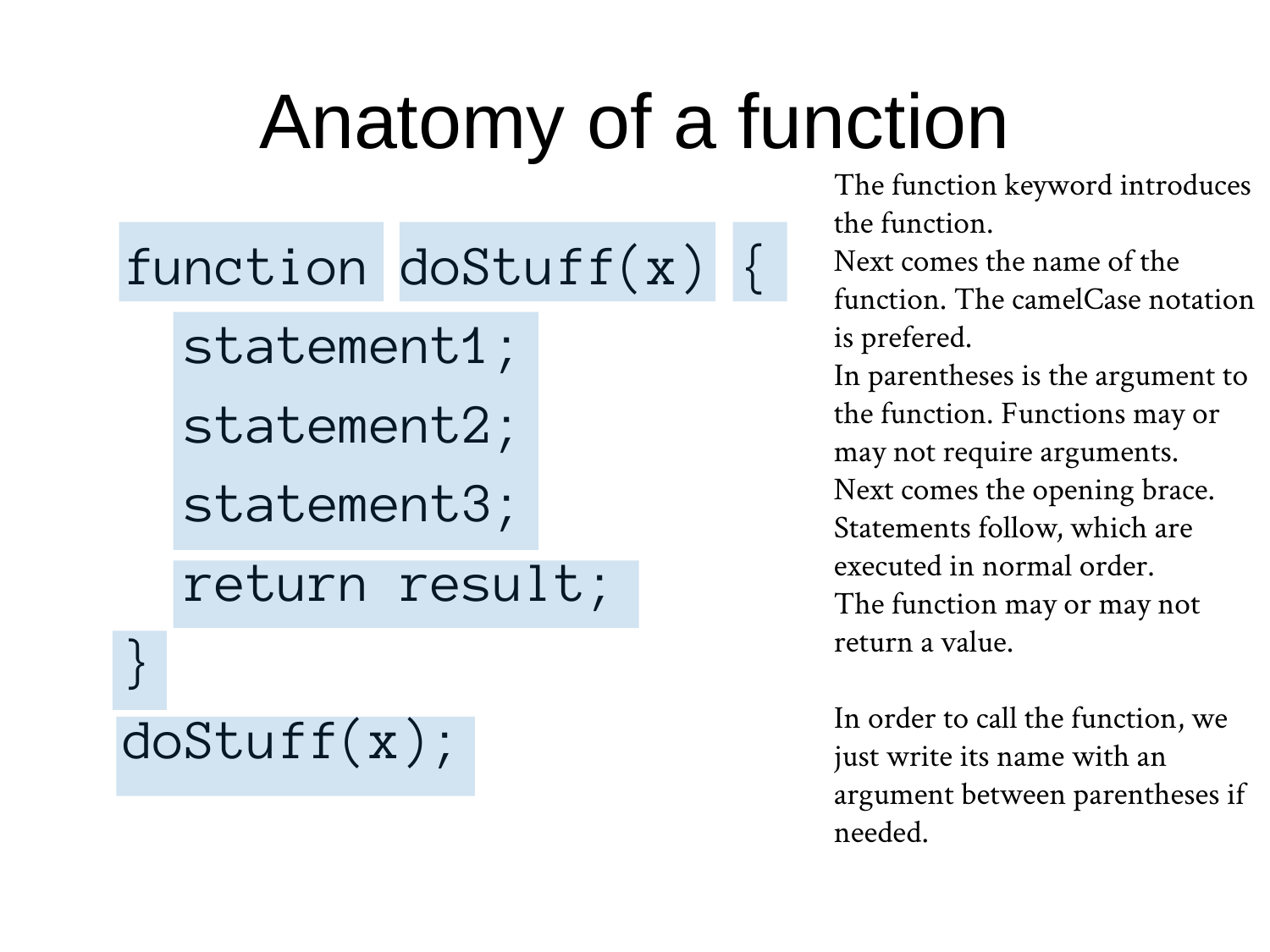

# Anatomy of a function
The function keyword introduces the function.
Next comes the name of the function. The camelCase notation is prefered.
In parentheses is the argument to the function. Functions may or may not require arguments.
Next comes the opening brace.
Statements follow, which are executed in normal order.
The function may or may not return a value.

In order to call the function, we just write its name with an argument between parentheses if needed.
function doStuff(x) {
  statement1;
  statement2;
  statement3;
  return result;
}
doStuff(x);